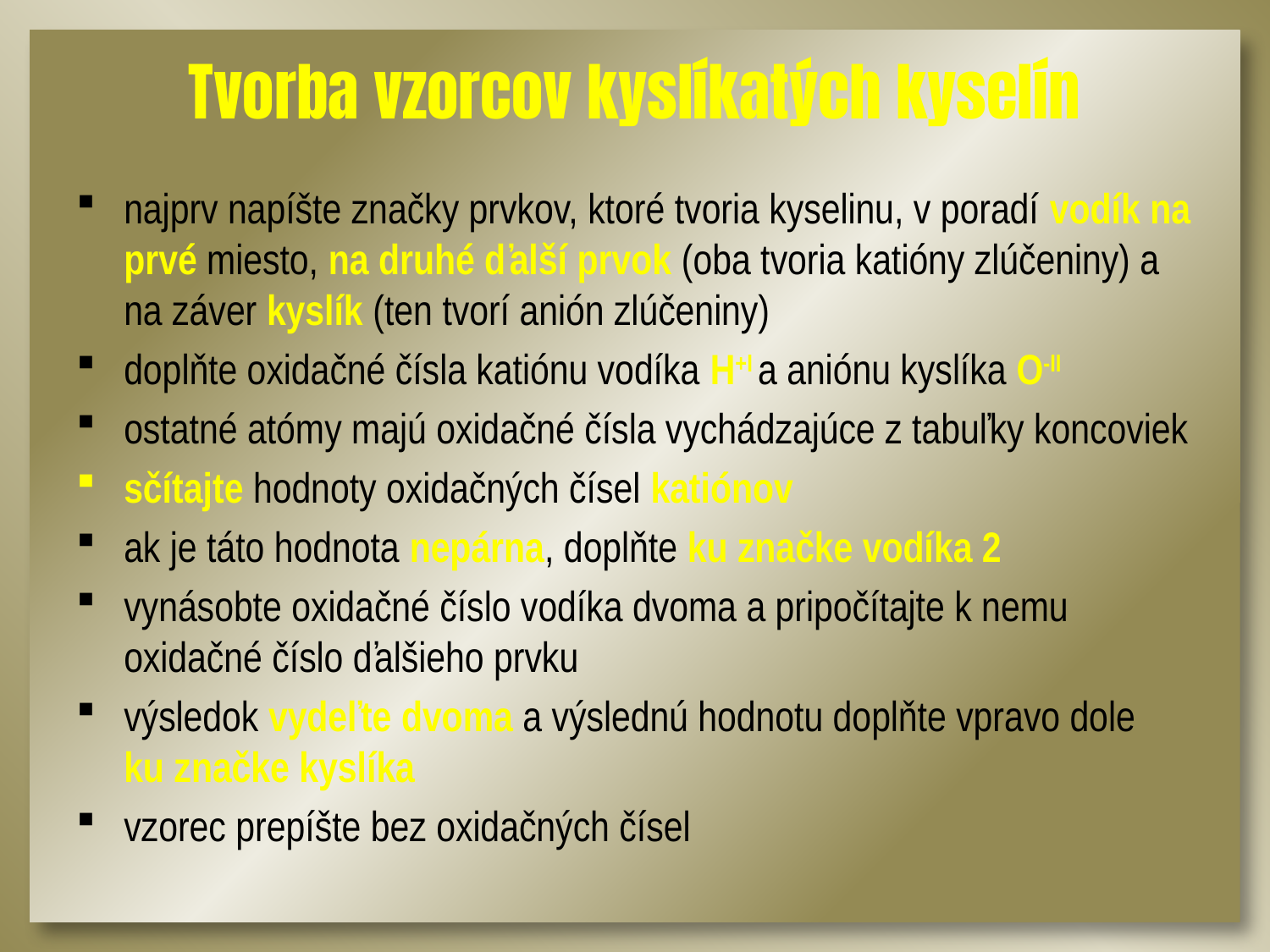

# Tvorba vzorcov kyslíkatých kyselín
najprv napíšte značky prvkov, ktoré tvoria kyselinu, v poradí vodík na prvé miesto, na druhé ďalší prvok (oba tvoria katióny zlúčeniny) a na záver kyslík (ten tvorí anión zlúčeniny)
doplňte oxidačné čísla katiónu vodíka H+I a aniónu kyslíka O-II
ostatné atómy majú oxidačné čísla vychádzajúce z tabuľky koncoviek
sčítajte hodnoty oxidačných čísel katiónov
ak je táto hodnota nepárna, doplňte ku značke vodíka 2
vynásobte oxidačné číslo vodíka dvoma a pripočítajte k nemu oxidačné číslo ďalšieho prvku
výsledok vydeľte dvoma a výslednú hodnotu doplňte vpravo dole  ku značke kyslíka
vzorec prepíšte bez oxidačných čísel